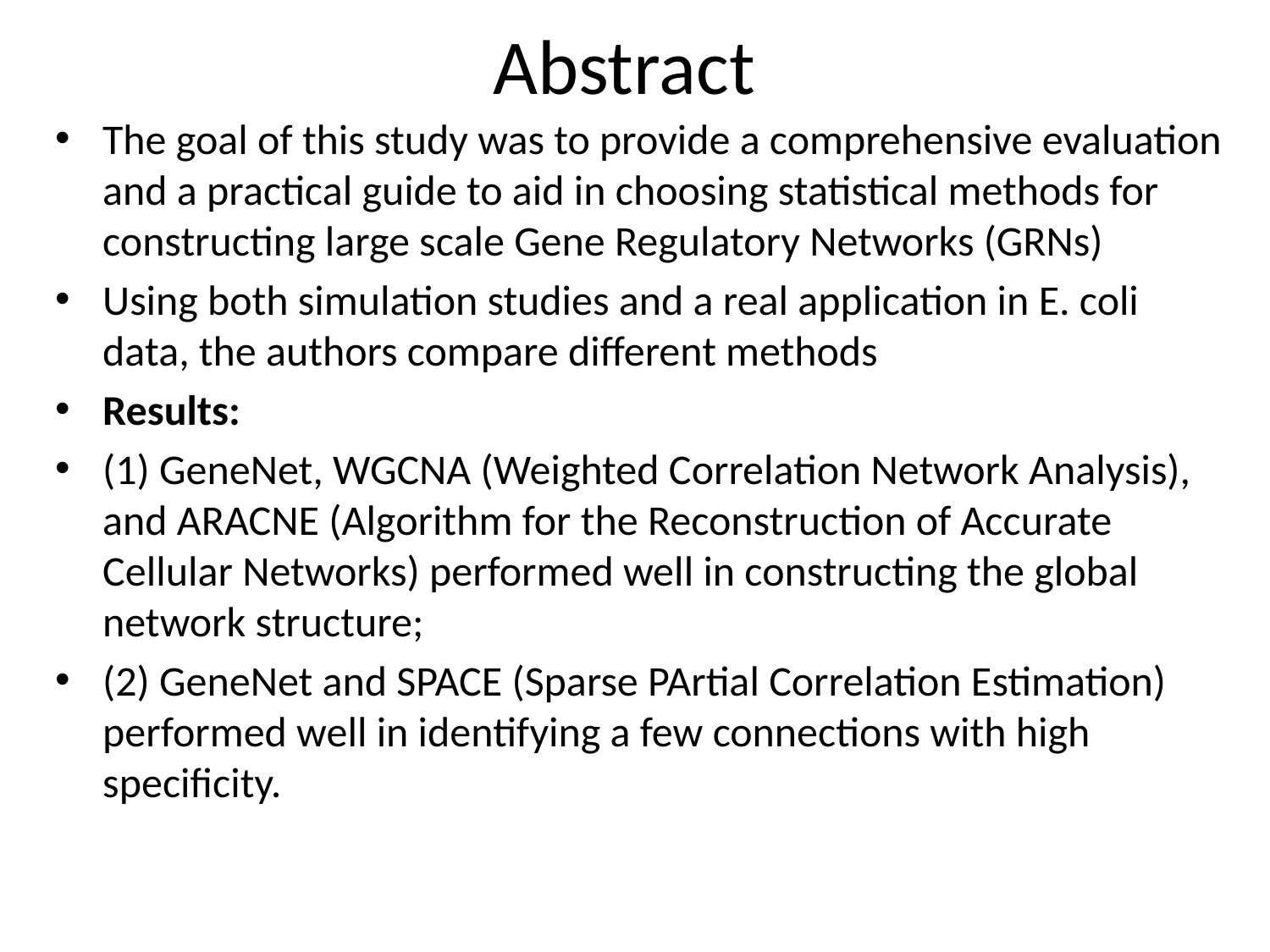

# Abstract
The goal of this study was to provide a comprehensive evaluation and a practical guide to aid in choosing statistical methods for constructing large scale Gene Regulatory Networks (GRNs)
Using both simulation studies and a real application in E. coli data, the authors compare different methods
Results:
(1) GeneNet, WGCNA (Weighted Correlation Network Analysis), and ARACNE (Algorithm for the Reconstruction of Accurate Cellular Networks) performed well in constructing the global network structure;
(2) GeneNet and SPACE (Sparse PArtial Correlation Estimation) performed well in identifying a few connections with high specificity.